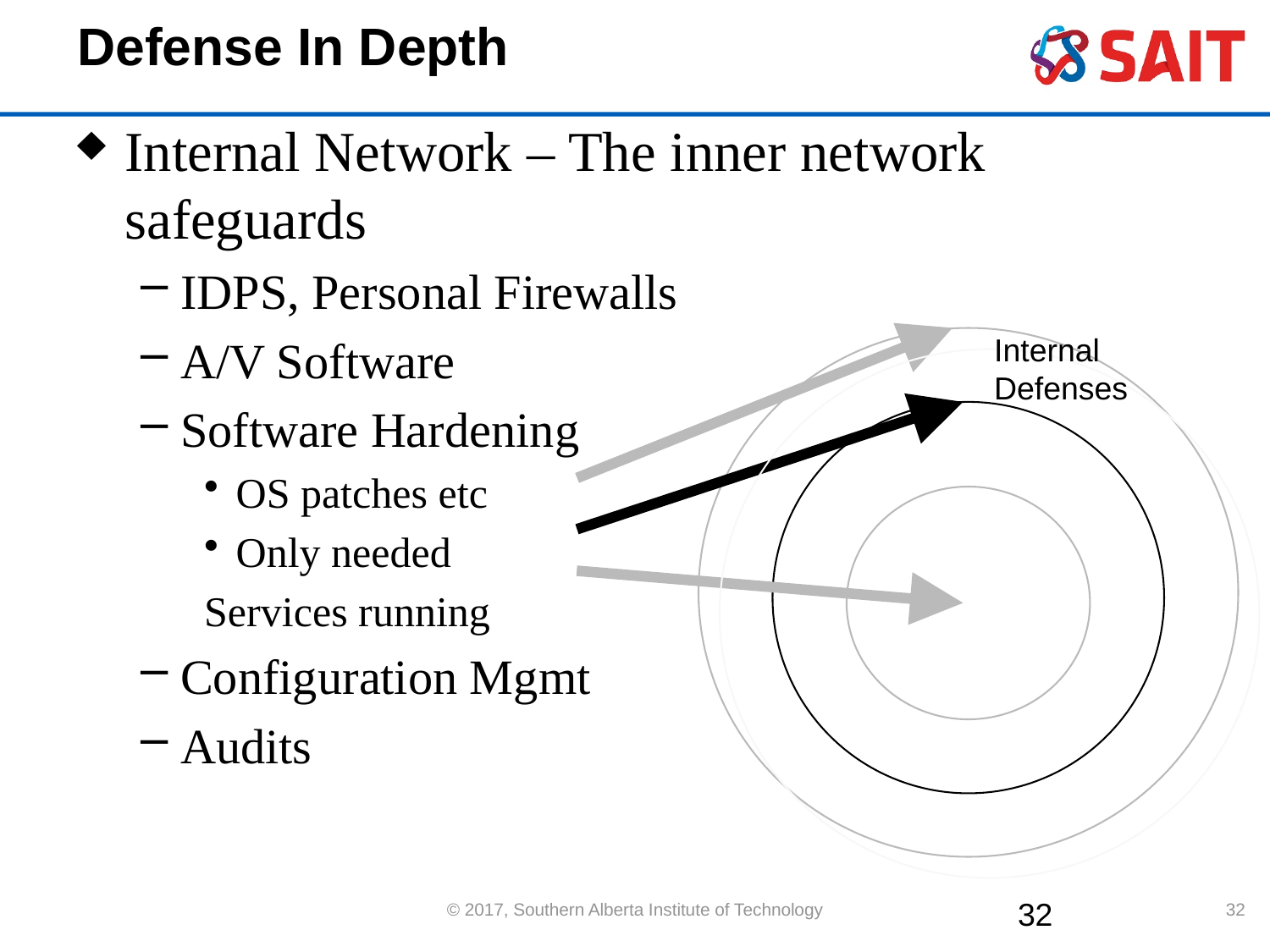

Defense In Depth
Internal Network – The inner network safeguards
IDPS, Personal Firewalls
A/V Software
Software Hardening
OS patches etc
Only needed
Services running
Configuration Mgmt
Audits
Internal
Defenses

32